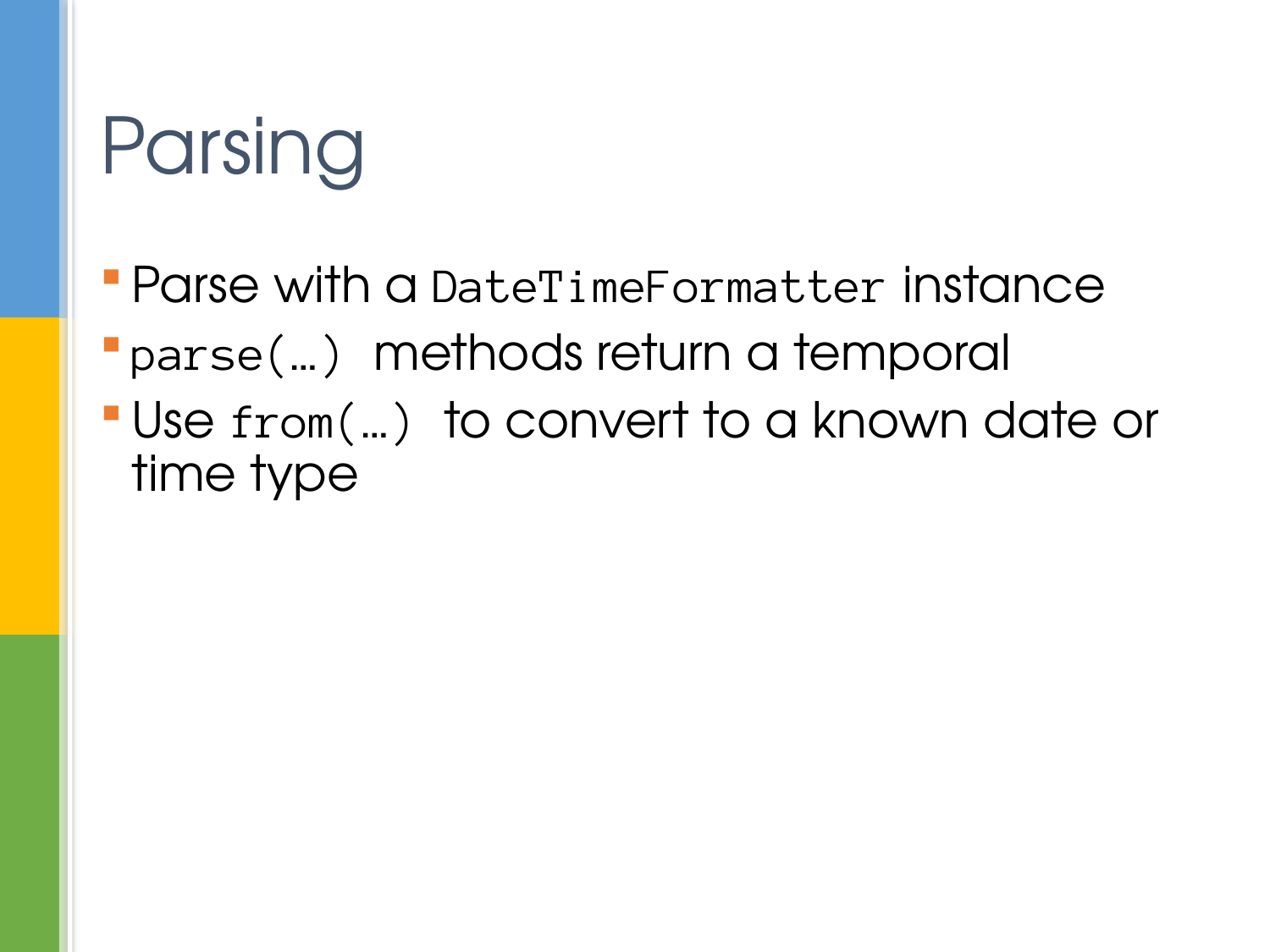

# Parsing
Parse with a DateTimeFormatter instance
parse(…) methods return a temporal
Use from(…) to convert to a known date or time type